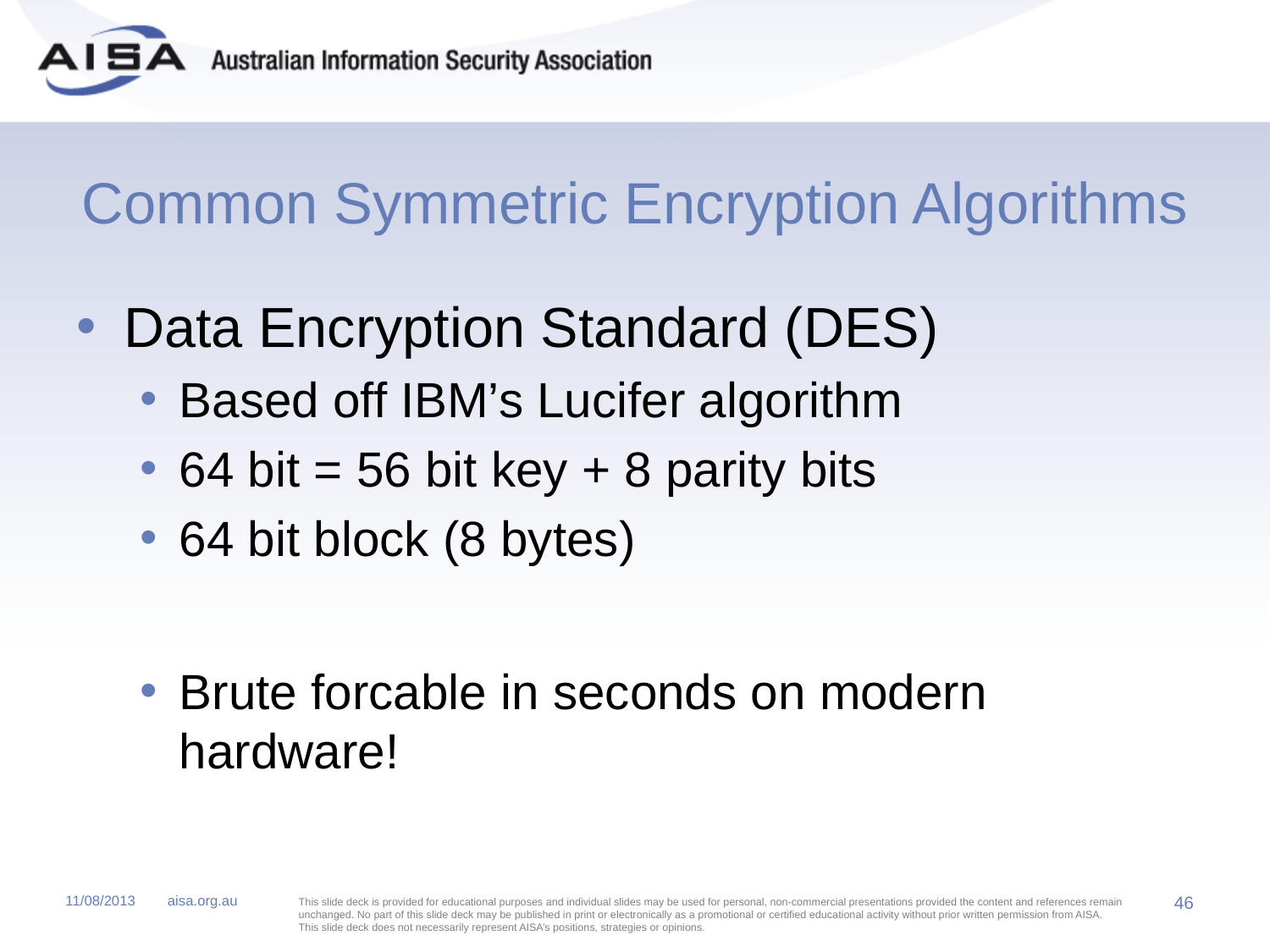

# Common Symmetric Encryption Algorithms
Data Encryption Standard (DES)
Based off IBM’s Lucifer algorithm
64 bit = 56 bit key + 8 parity bits
64 bit block (8 bytes)

Brute forcable in seconds on modern hardware!